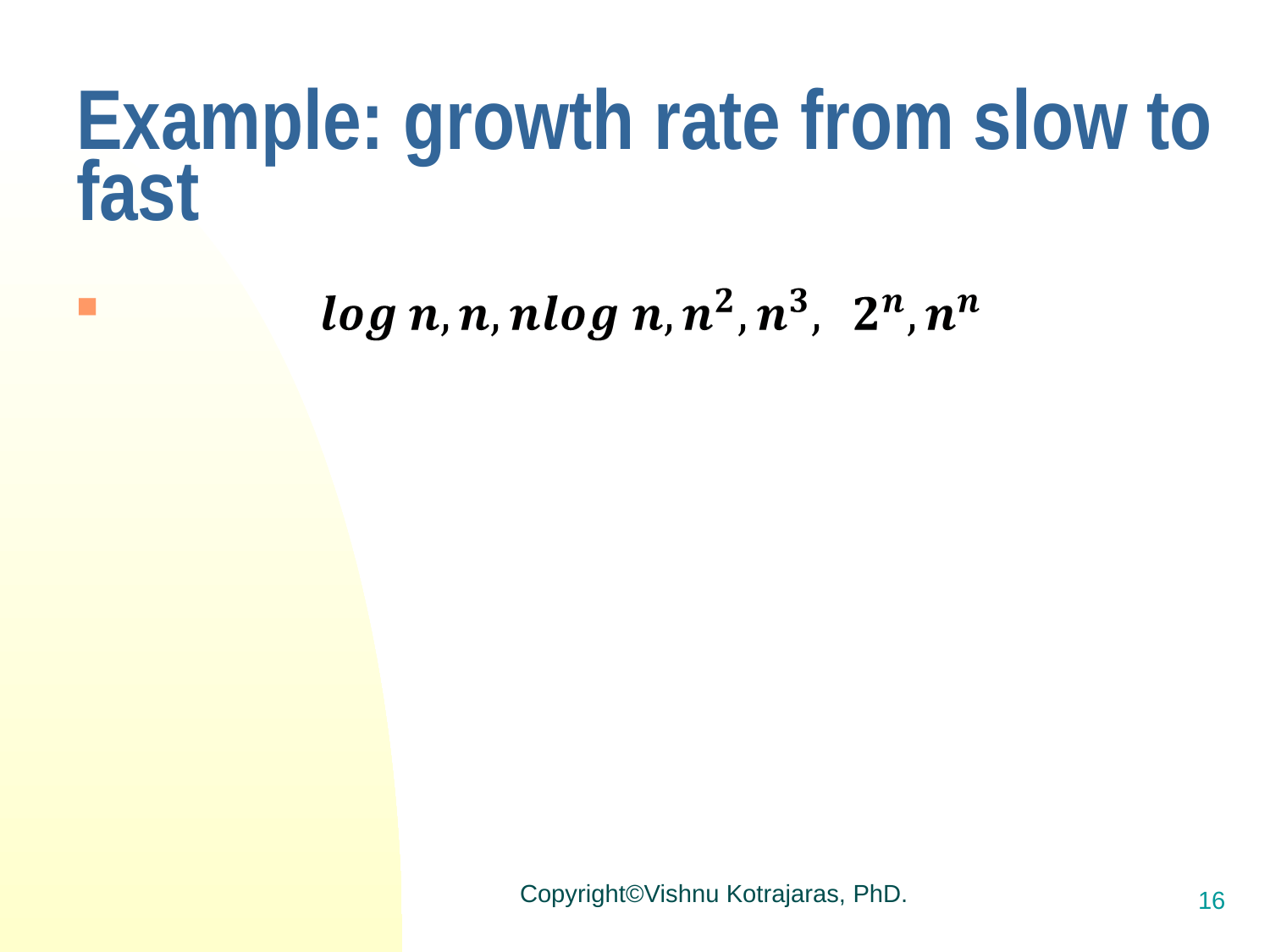

# Example: growth rate from slow to fast

Copyright©Vishnu Kotrajaras, PhD.
16